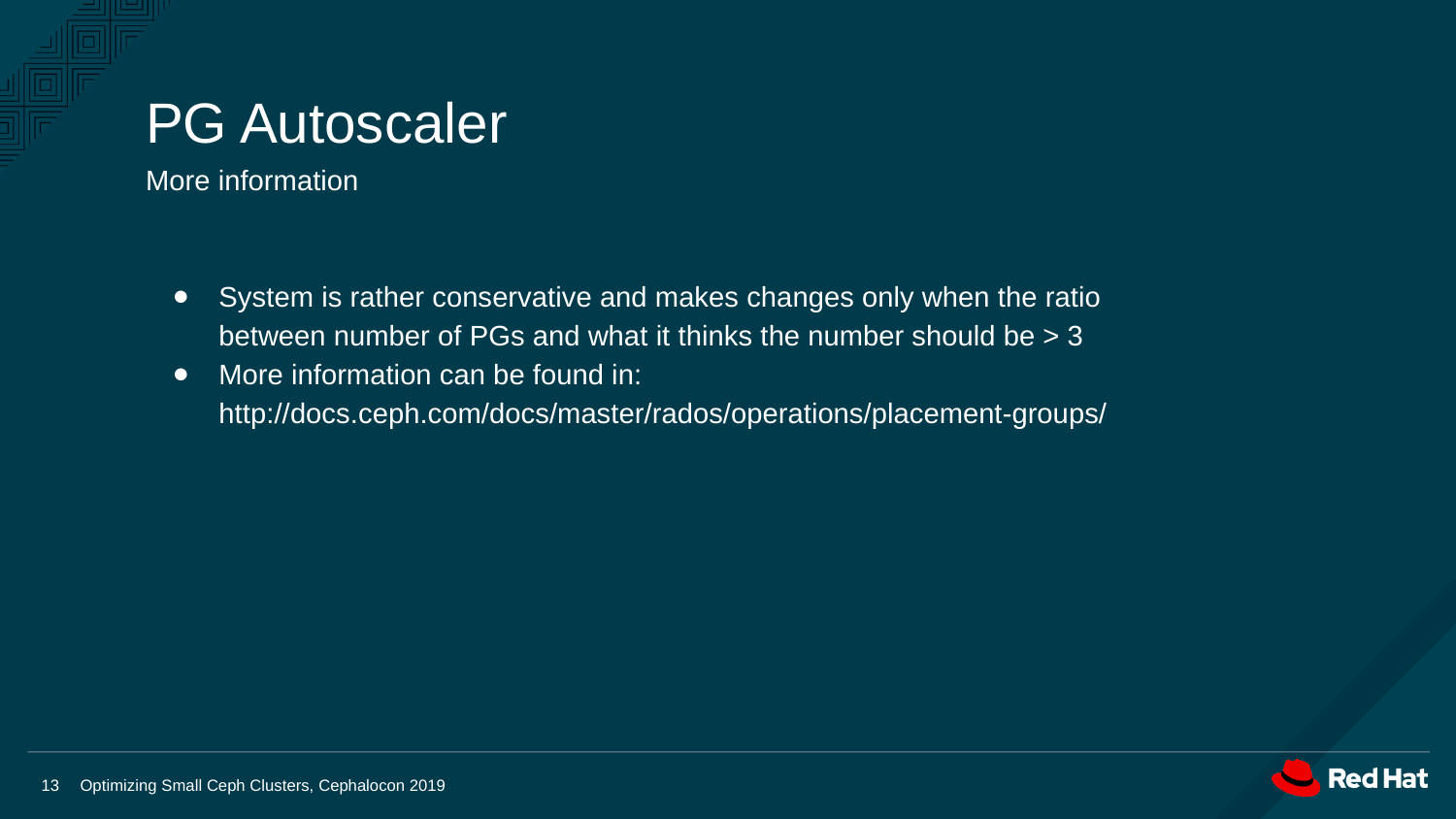

PG Autoscaler
More information
System is rather conservative and makes changes only when the ratio between number of PGs and what it thinks the number should be > 3
More information can be found in: http://docs.ceph.com/docs/master/rados/operations/placement-groups/
13